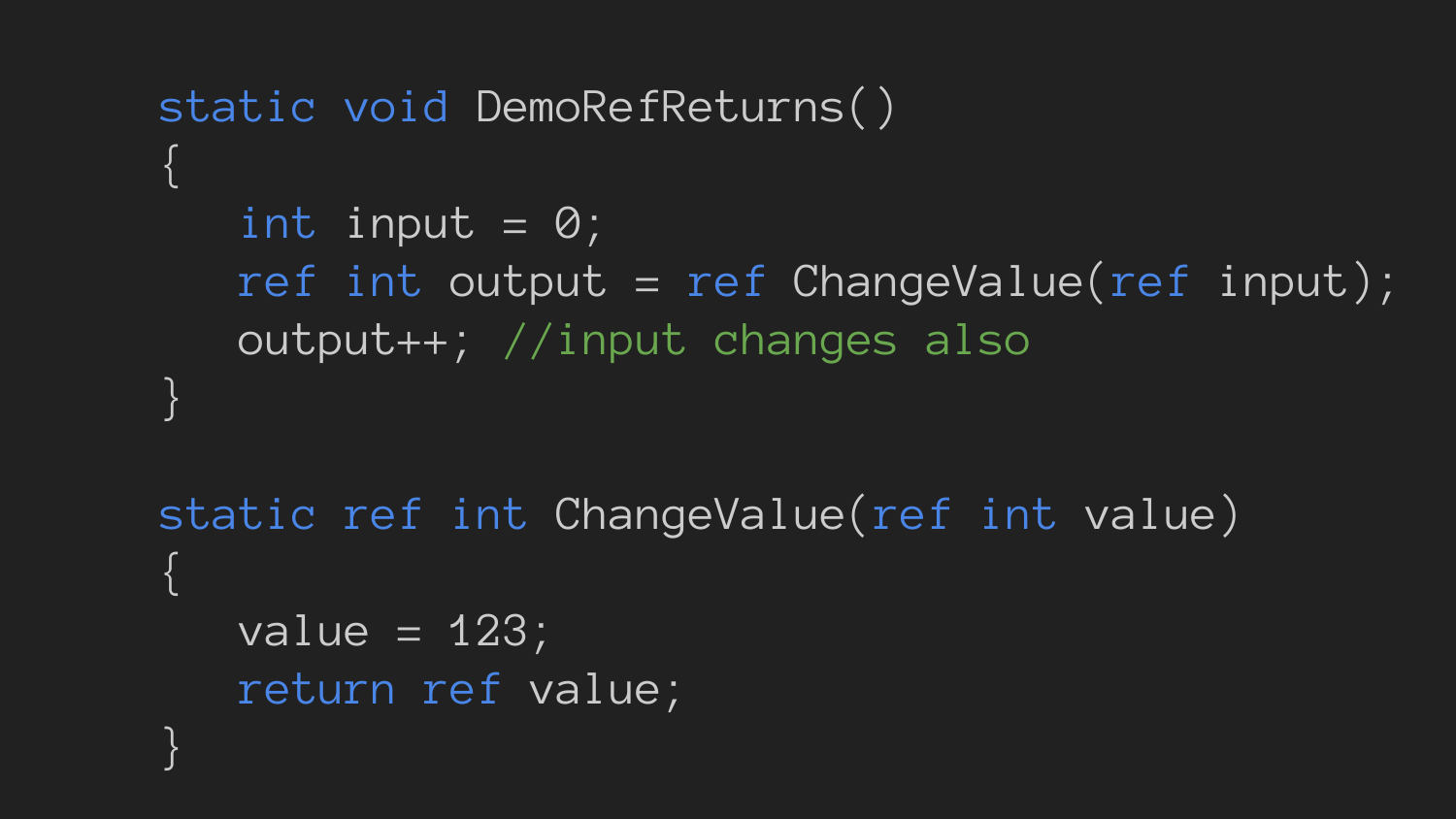

static void DemoRefReturns()
{
   int input = 0;
   ref int output = ref ChangeValue(ref input);
   output++; //input changes also
}

static ref int ChangeValue(ref int value)
{
   value = 123;
   return ref value;
}